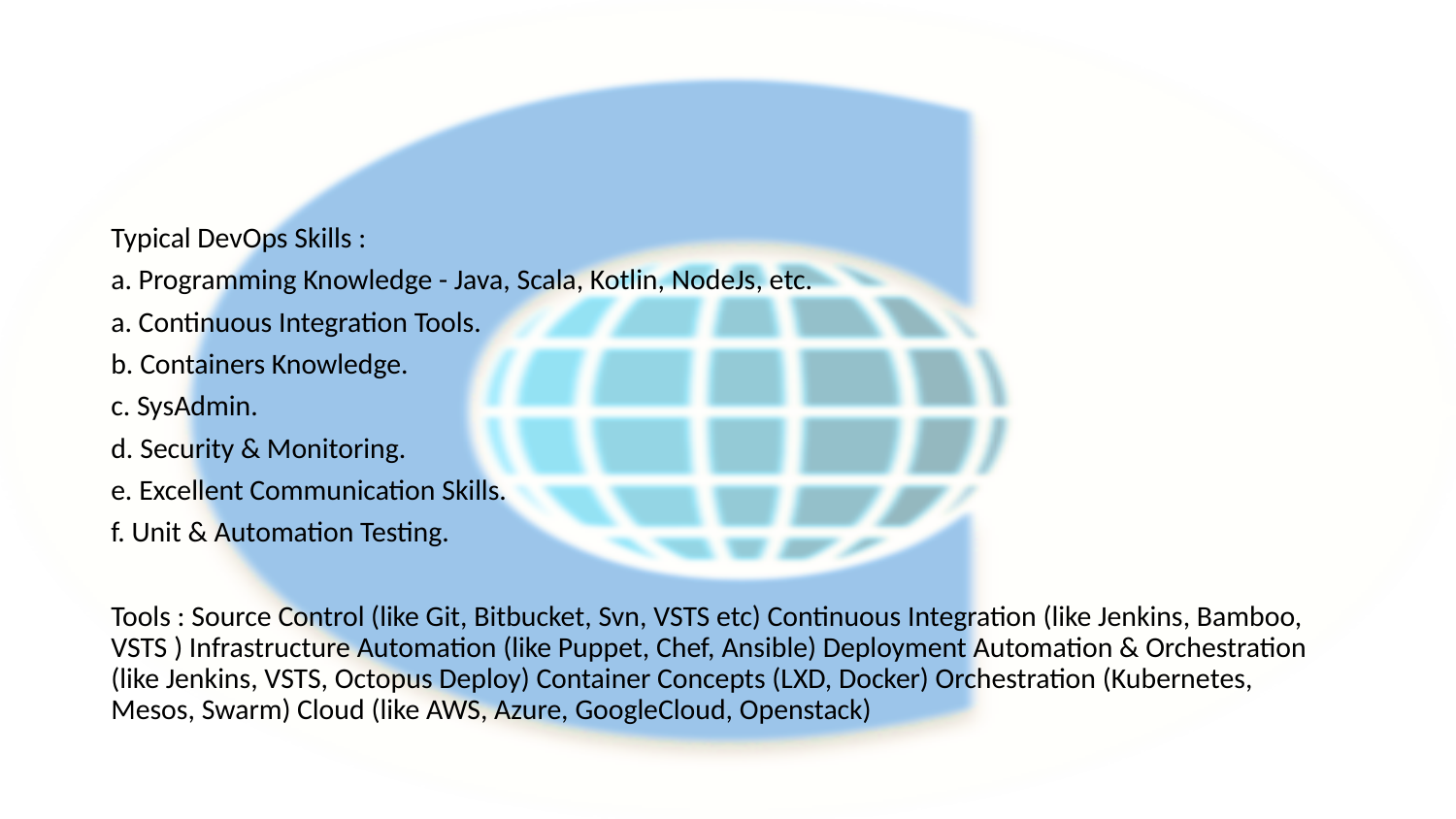

#
Typical DevOps Skills :
a. Programming Knowledge - Java, Scala, Kotlin, NodeJs, etc.
a. Continuous Integration Tools.
b. Containers Knowledge.
c. SysAdmin.
d. Security & Monitoring.
e. Excellent Communication Skills.
f. Unit & Automation Testing.

Tools : Source Control (like Git, Bitbucket, Svn, VSTS etc) Continuous Integration (like Jenkins, Bamboo, VSTS ) Infrastructure Automation (like Puppet, Chef, Ansible) Deployment Automation & Orchestration (like Jenkins, VSTS, Octopus Deploy) Container Concepts (LXD, Docker) Orchestration (Kubernetes, Mesos, Swarm) Cloud (like AWS, Azure, GoogleCloud, Openstack)